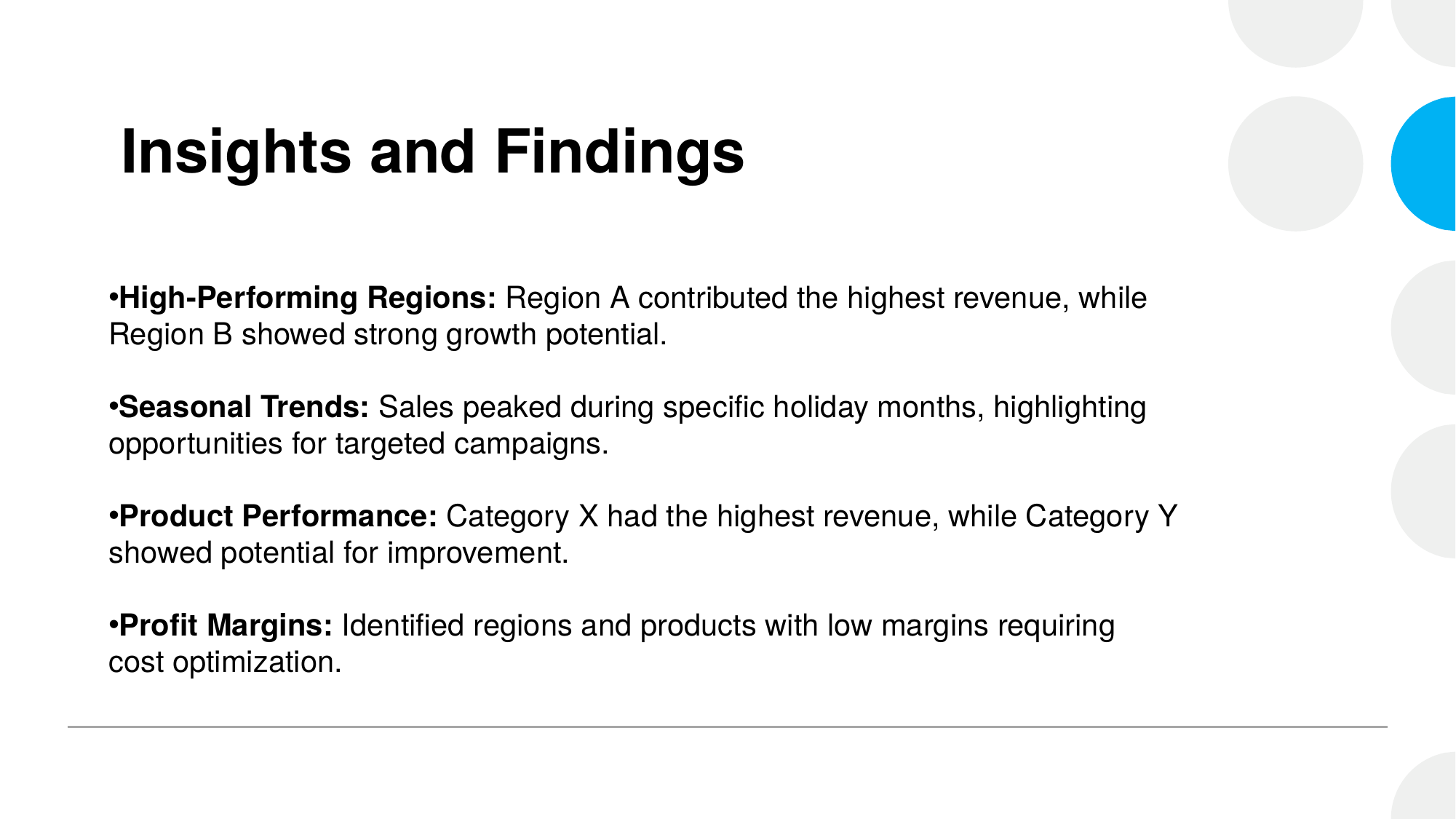

# Insights and Findings
High-Performing Regions: Region A contributed the highest revenue, while Region B showed strong growth potential.

Seasonal Trends: Sales peaked during specific holiday months, highlighting opportunities for targeted campaigns.

Product Performance: Category X had the highest revenue, while Category Y showed potential for improvement.

Profit Margins: Identified regions and products with low margins requiring cost optimization.